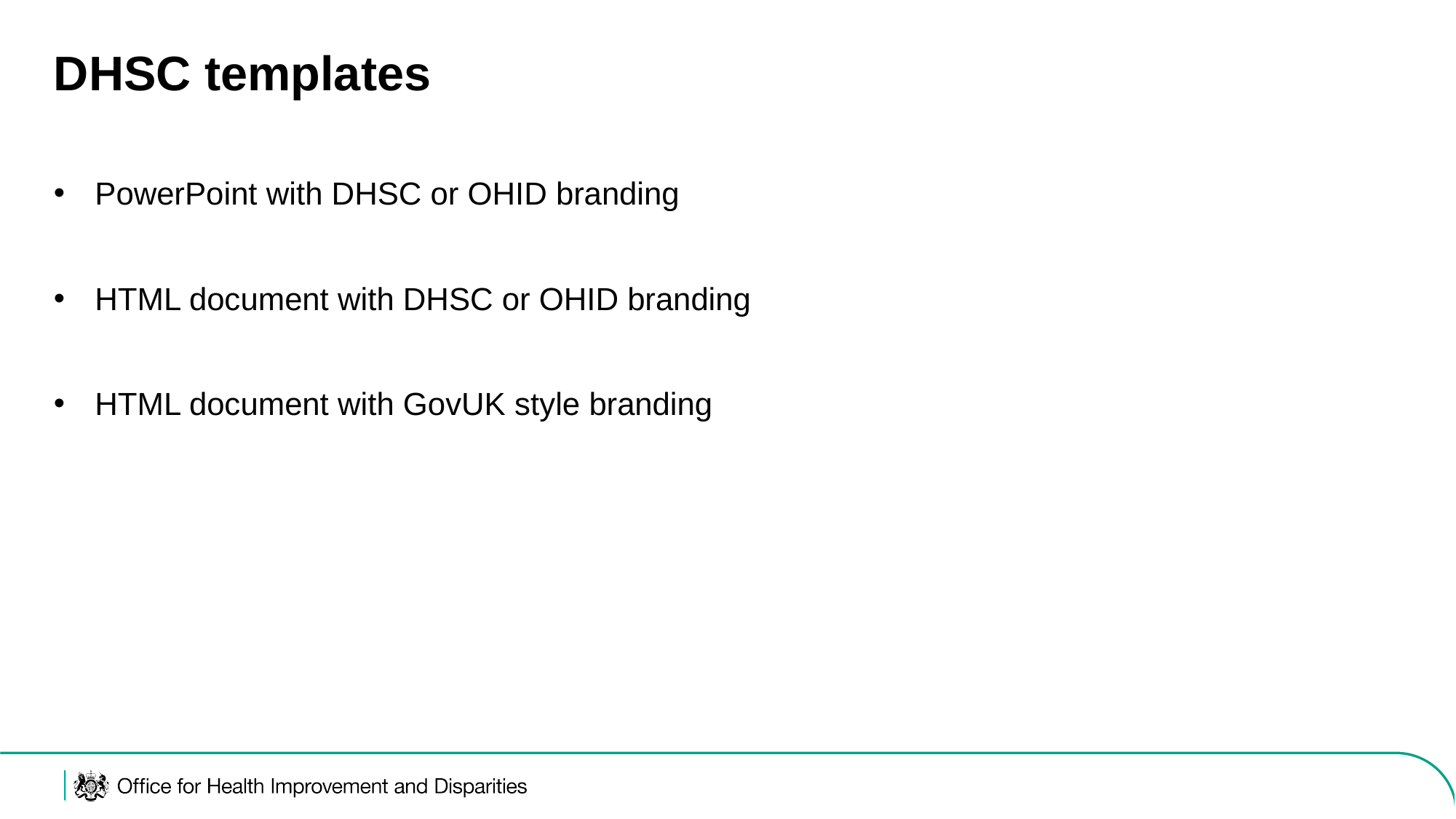

# DHSC templates
PowerPoint with DHSC or OHID branding

HTML document with DHSC or OHID branding

HTML document with GovUK style branding